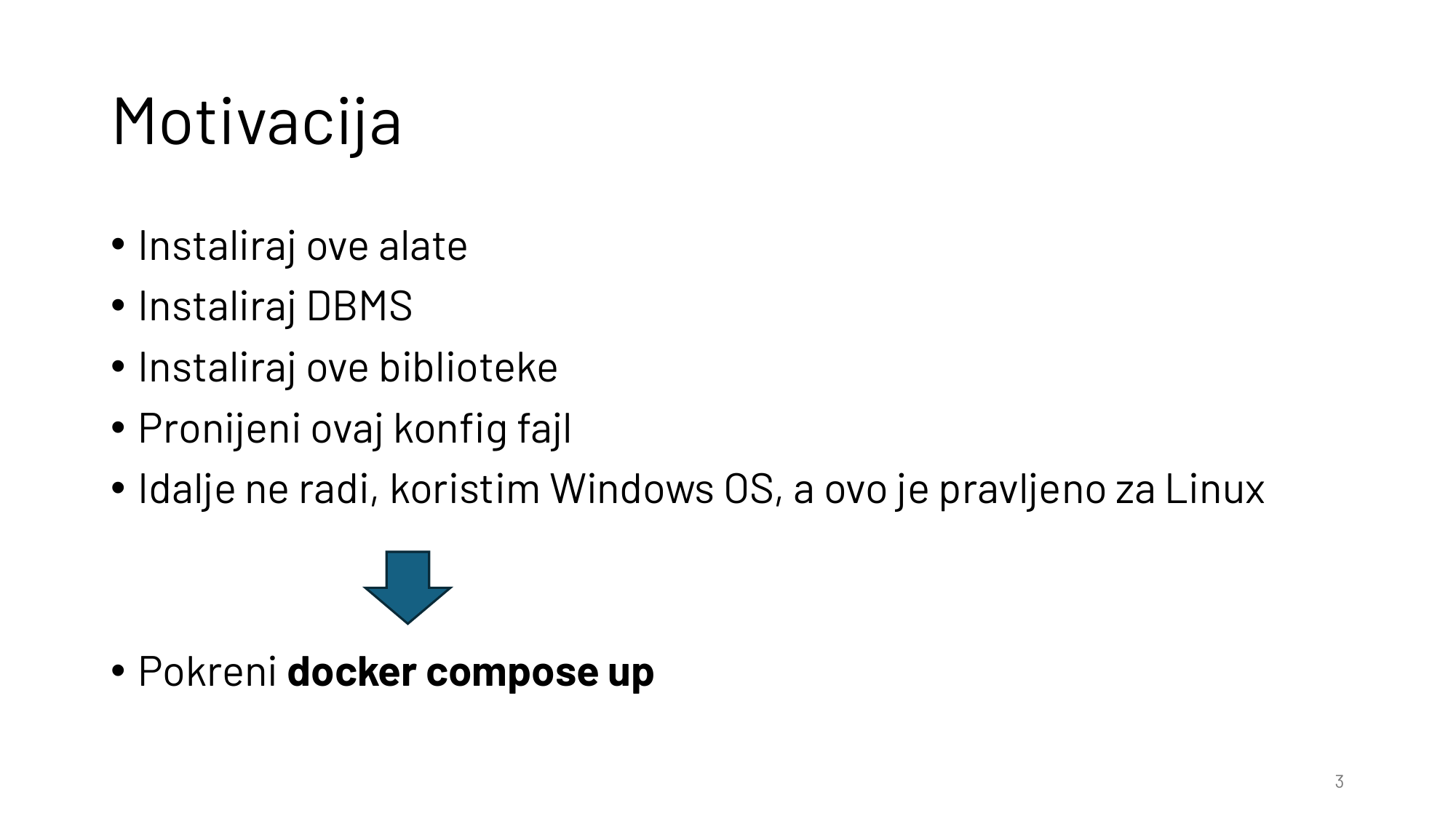

# Motivacija
Instaliraj ove alate
Instaliraj DBMS
Instaliraj ove biblioteke
Pronijeni ovaj konfig fajl
Idalje ne radi, koristim Windows OS, a ovo je pravljeno za Linux

Pokreni docker compose up

3